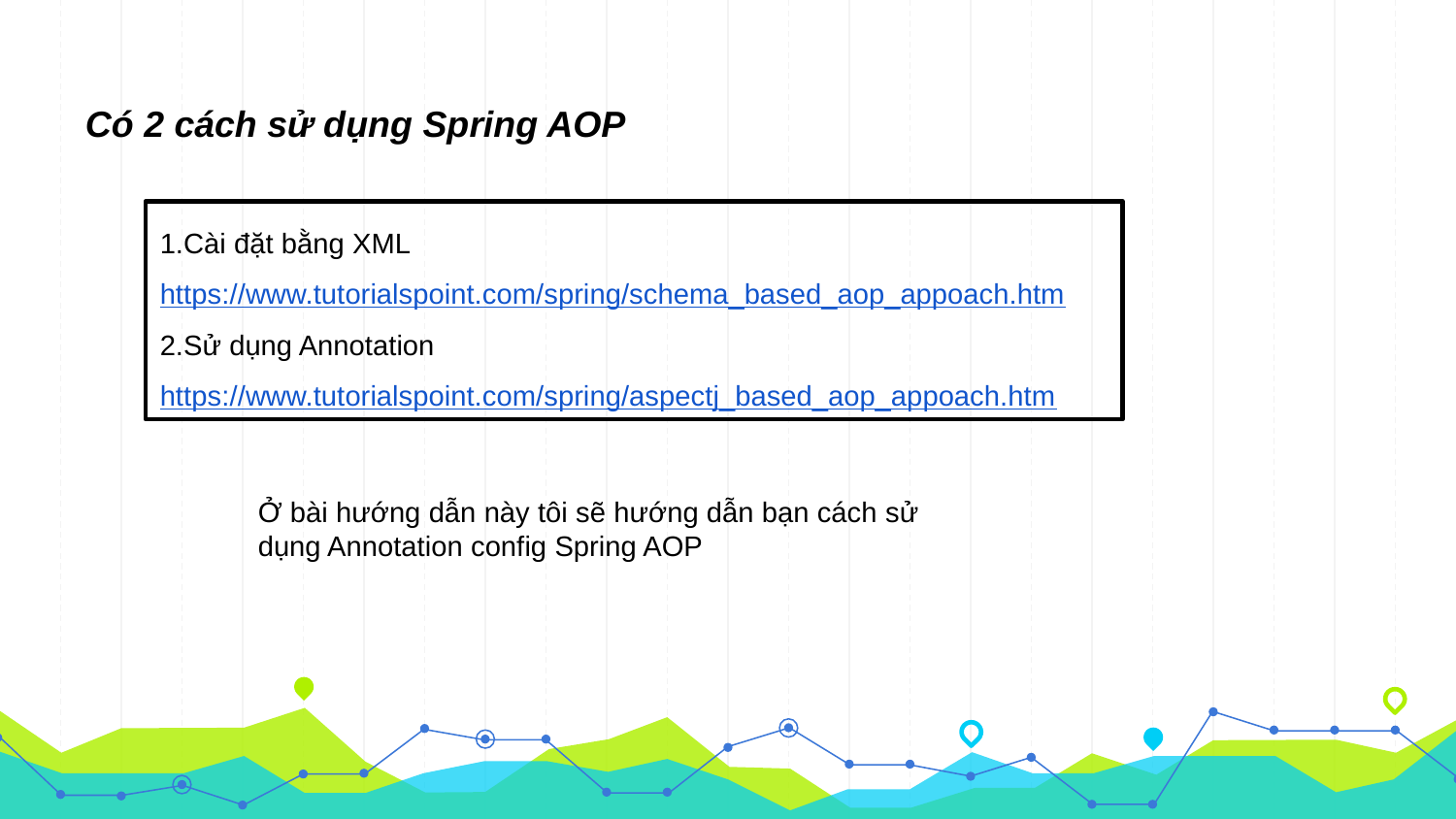

Có 2 cách sử dụng Spring AOP
1.Cài đặt bằng XML
https://www.tutorialspoint.com/spring/schema_based_aop_appoach.htm
2.Sử dụng Annotation
https://www.tutorialspoint.com/spring/aspectj_based_aop_appoach.htm
Ở bài hướng dẫn này tôi sẽ hướng dẫn bạn cách sử dụng Annotation config Spring AOP